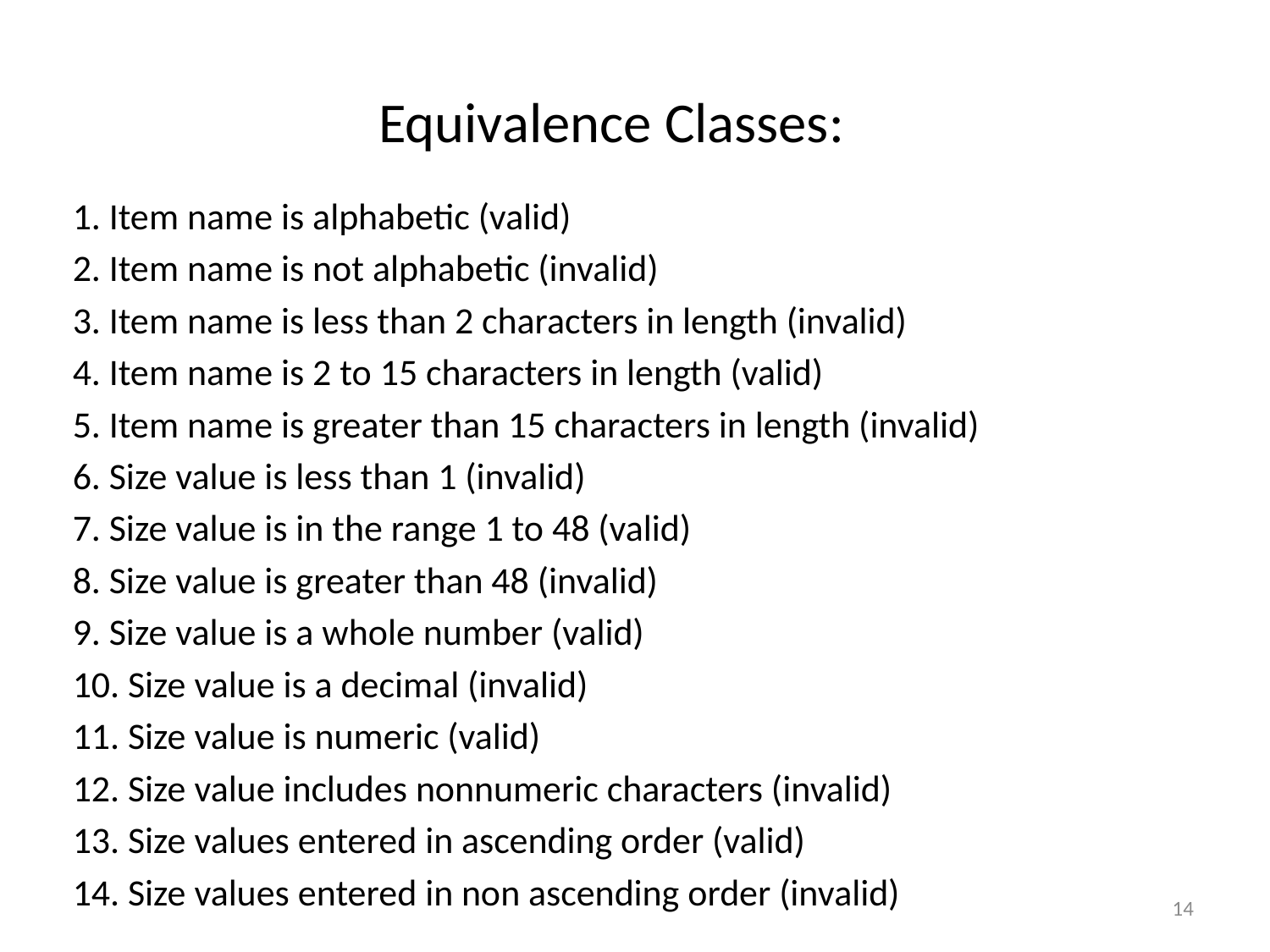

# Equivalence Classes:
1. Item name is alphabetic (valid)
2. Item name is not alphabetic (invalid)
3. Item name is less than 2 characters in length (invalid)
4. Item name is 2 to 15 characters in length (valid)
5. Item name is greater than 15 characters in length (invalid)
6. Size value is less than 1 (invalid)
7. Size value is in the range 1 to 48 (valid)
8. Size value is greater than 48 (invalid)
9. Size value is a whole number (valid)
10. Size value is a decimal (invalid)
11. Size value is numeric (valid)
12. Size value includes nonnumeric characters (invalid)
13. Size values entered in ascending order (valid)
14. Size values entered in non ascending order (invalid)
14